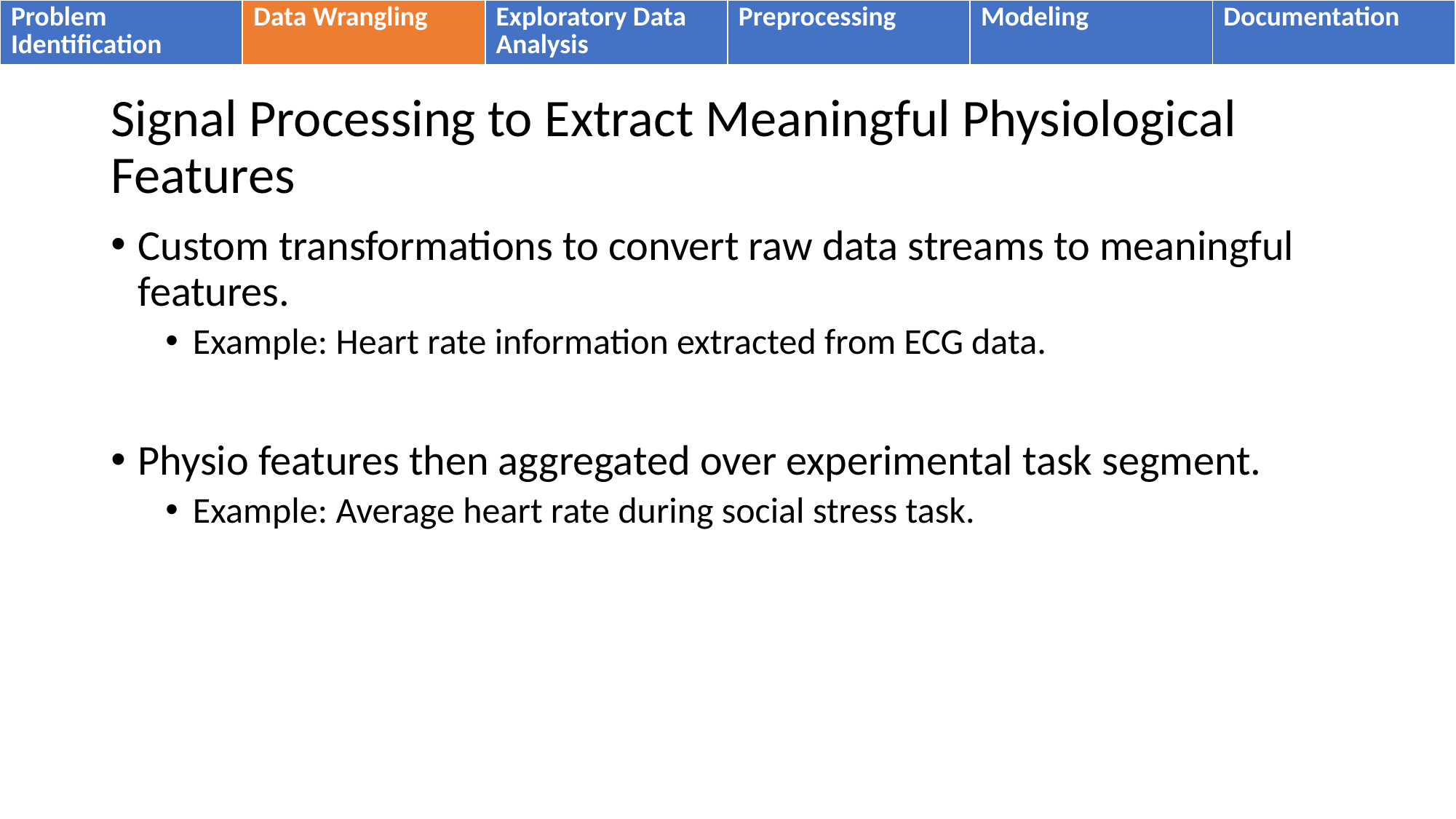

| Problem Identification | Data Wrangling | Exploratory Data Analysis | Preprocessing | Modeling | Documentation |
| --- | --- | --- | --- | --- | --- |
# Signal Processing to Extract Meaningful Physiological Features
Custom transformations to convert raw data streams to meaningful features.
Example: Heart rate information extracted from ECG data.

Physio features then aggregated over experimental task segment.
Example: Average heart rate during social stress task.